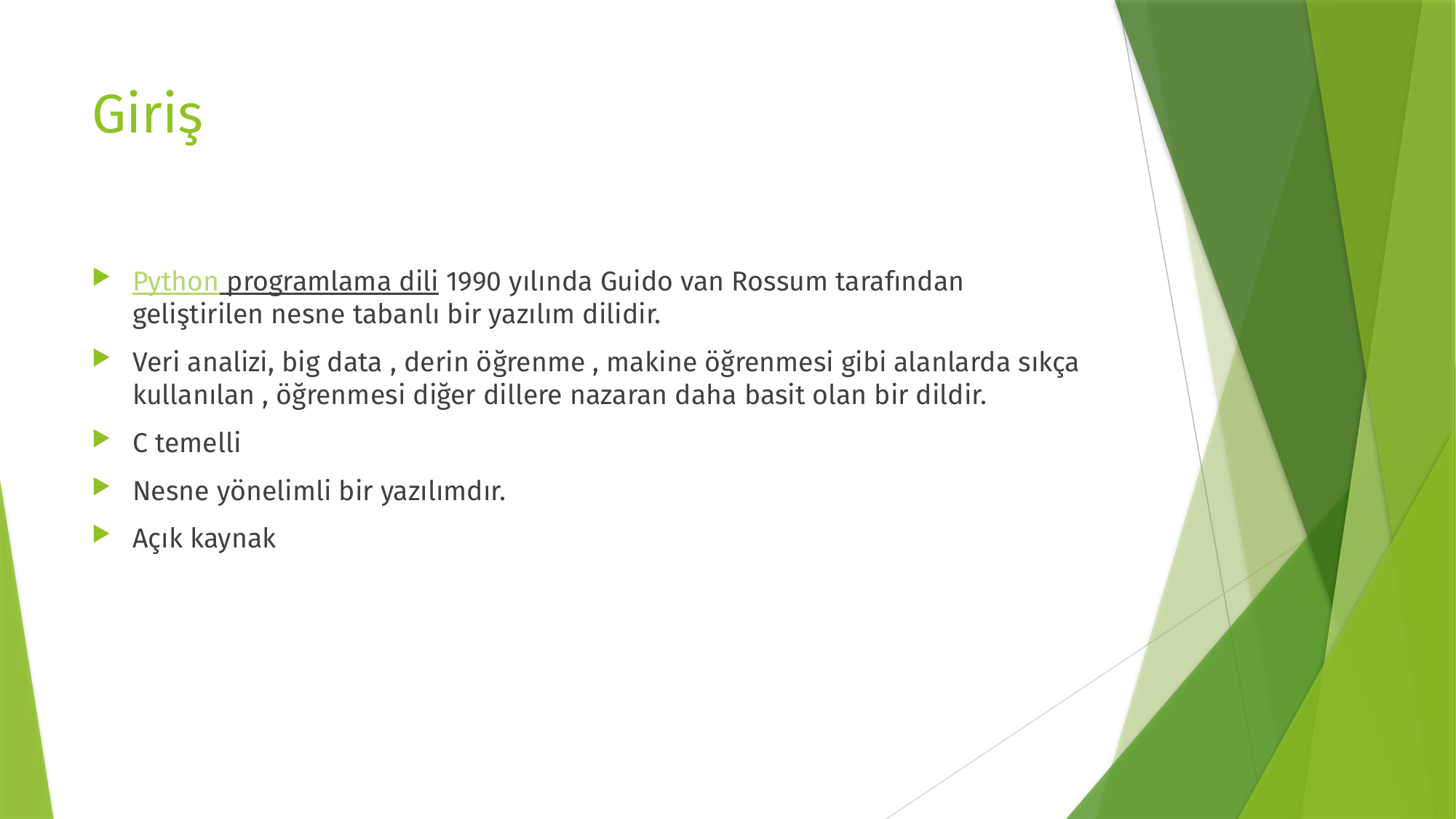

# Giriş
Python programlama dili 1990 yılında Guido van Rossum tarafından geliştirilen nesne tabanlı bir yazılım dilidir.
Veri analizi, big data , derin öğrenme , makine öğrenmesi gibi alanlarda sıkça kullanılan , öğrenmesi diğer dillere nazaran daha basit olan bir dildir.
C temelli
Nesne yönelimli bir yazılımdır.
Açık kaynak